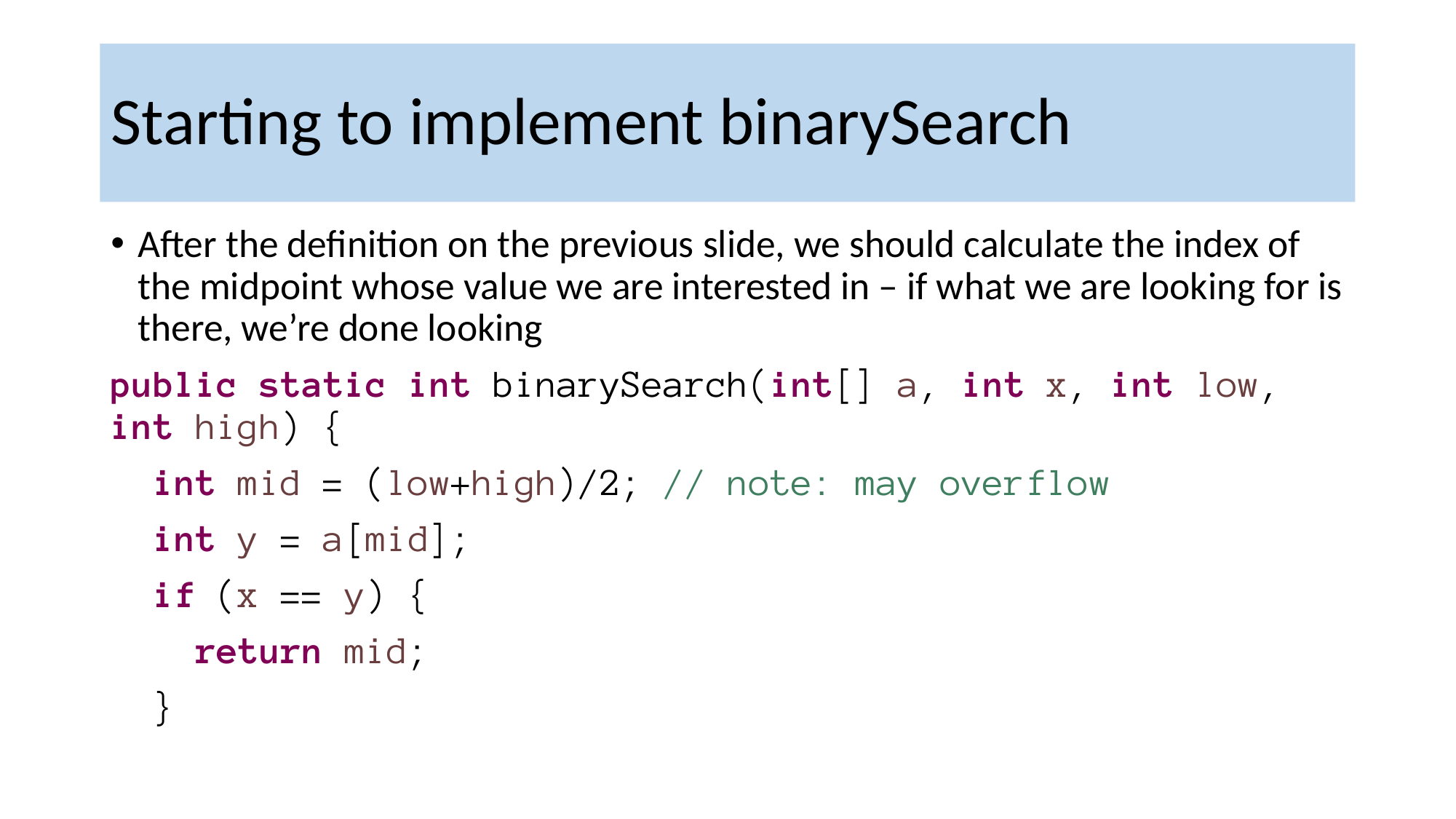

# Starting to implement binarySearch
After the definition on the previous slide, we should calculate the index of the midpoint whose value we are interested in – if what we are looking for is there, we’re done looking
public static int binarySearch(int[] a, int x, int low, int high) {
  int mid = (low+high)/2; // note: may overflow
  int y = a[mid];
  if (x == y) {
    return mid;
  }